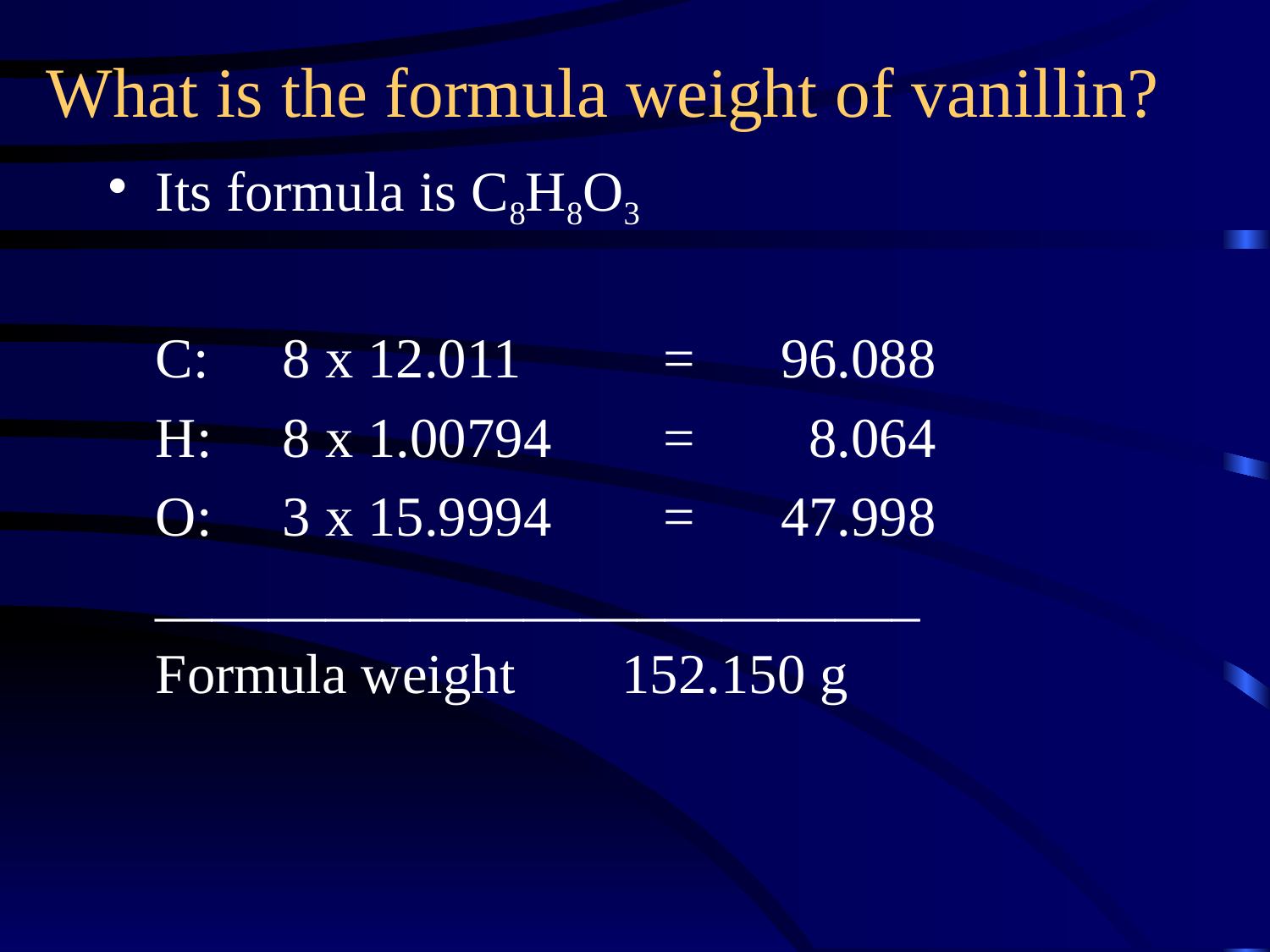

What is the formula weight of vanillin?
Its formula is C8H8O3

C:	8 x 12.011		=      96.088
H:	8 x 1.00794	=        8.064
O:	3 x 15.9994	=      47.998
___________________________
Formula weight	      152.150 g